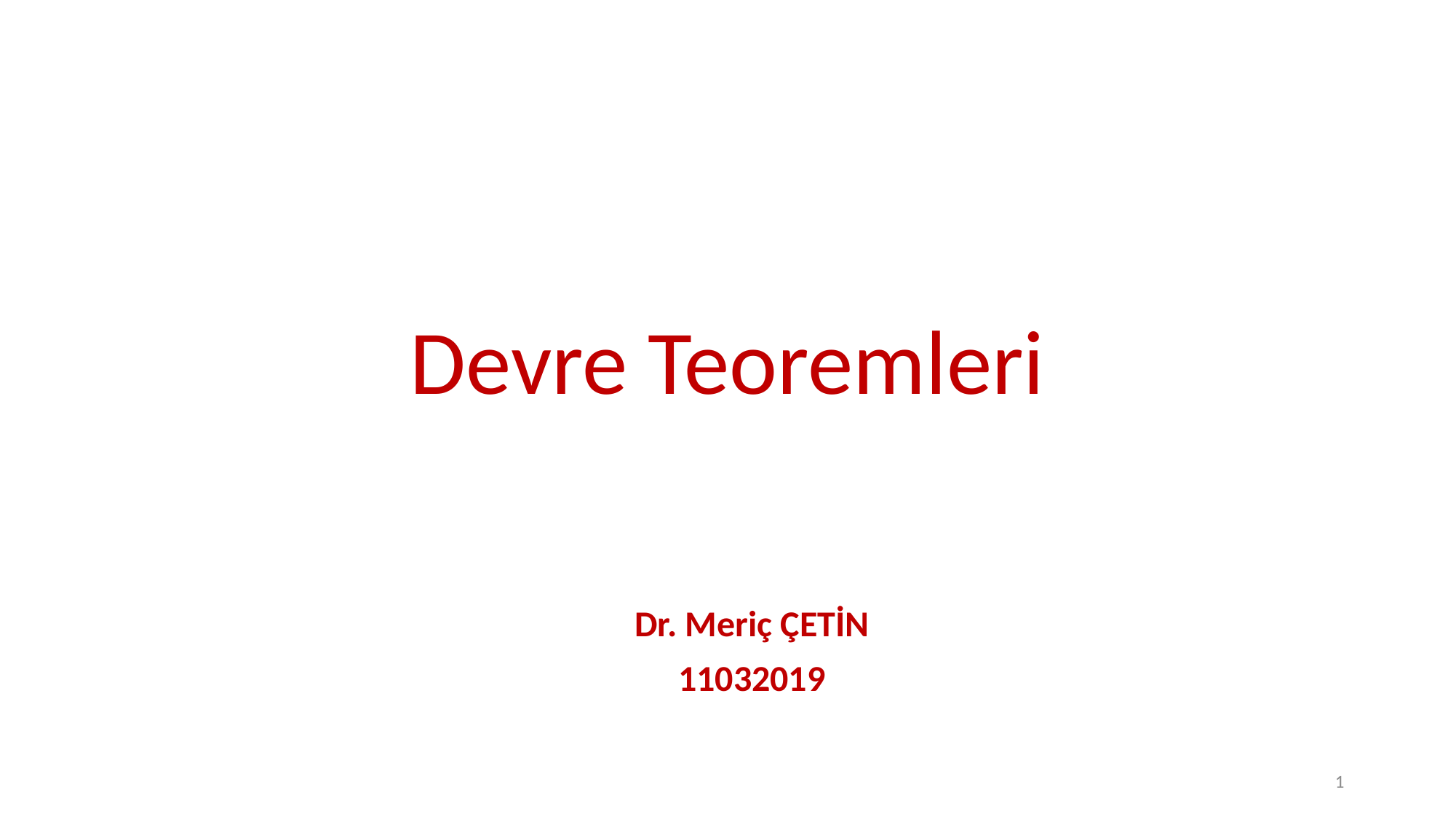

# Devre Teoremleri
Dr. Meriç ÇETİN
11032019
1